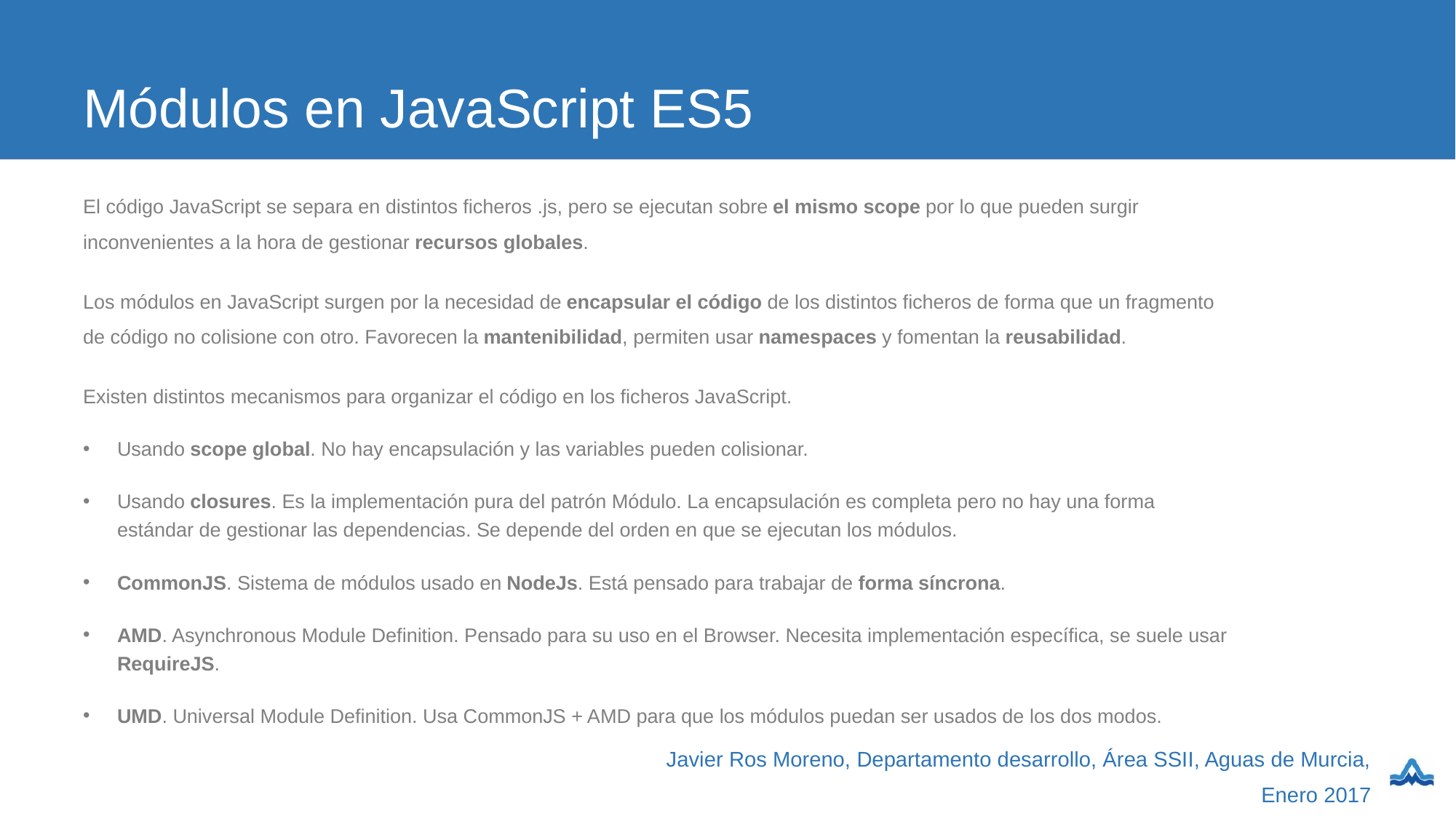

# Módulos en JavaScript ES5
El código JavaScript se separa en distintos ficheros .js, pero se ejecutan sobre el mismo scope por lo que pueden surgir inconvenientes a la hora de gestionar recursos globales.
Los módulos en JavaScript surgen por la necesidad de encapsular el código de los distintos ficheros de forma que un fragmento de código no colisione con otro. Favorecen la mantenibilidad, permiten usar namespaces y fomentan la reusabilidad.
Existen distintos mecanismos para organizar el código en los ficheros JavaScript.
Usando scope global. No hay encapsulación y las variables pueden colisionar.
Usando closures. Es la implementación pura del patrón Módulo. La encapsulación es completa pero no hay una forma estándar de gestionar las dependencias. Se depende del orden en que se ejecutan los módulos.
CommonJS. Sistema de módulos usado en NodeJs. Está pensado para trabajar de forma síncrona.
AMD. Asynchronous Module Definition. Pensado para su uso en el Browser. Necesita implementación específica, se suele usar RequireJS.
UMD. Universal Module Definition. Usa CommonJS + AMD para que los módulos puedan ser usados de los dos modos.